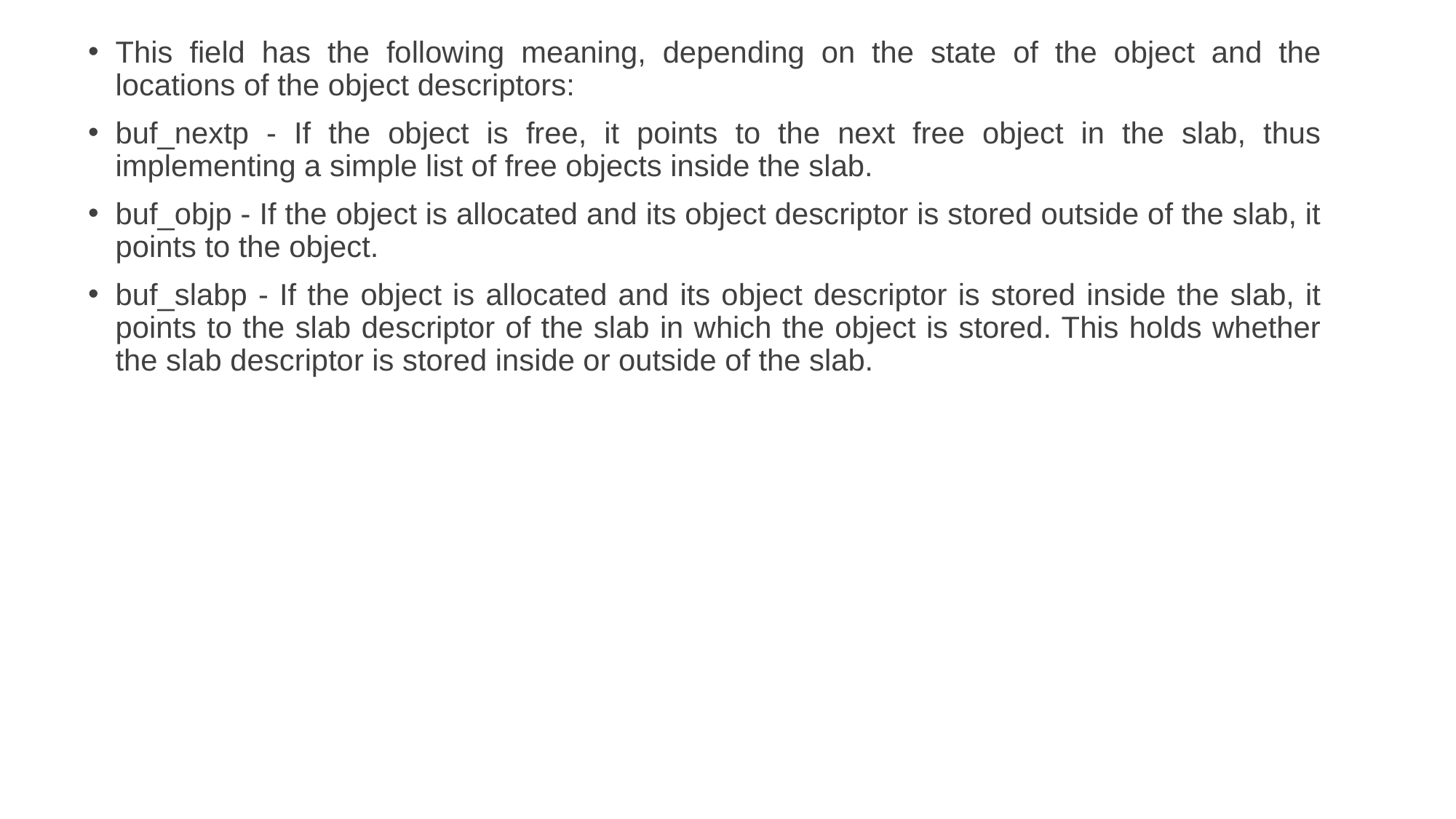

This field has the following meaning, depending on the state of the object and the locations of the object descriptors:
buf_nextp - If the object is free, it points to the next free object in the slab, thus implementing a simple list of free objects inside the slab.
buf_objp - If the object is allocated and its object descriptor is stored outside of the slab, it points to the object.
buf_slabp - If the object is allocated and its object descriptor is stored inside the slab, it points to the slab descriptor of the slab in which the object is stored. This holds whether the slab descriptor is stored inside or outside of the slab.